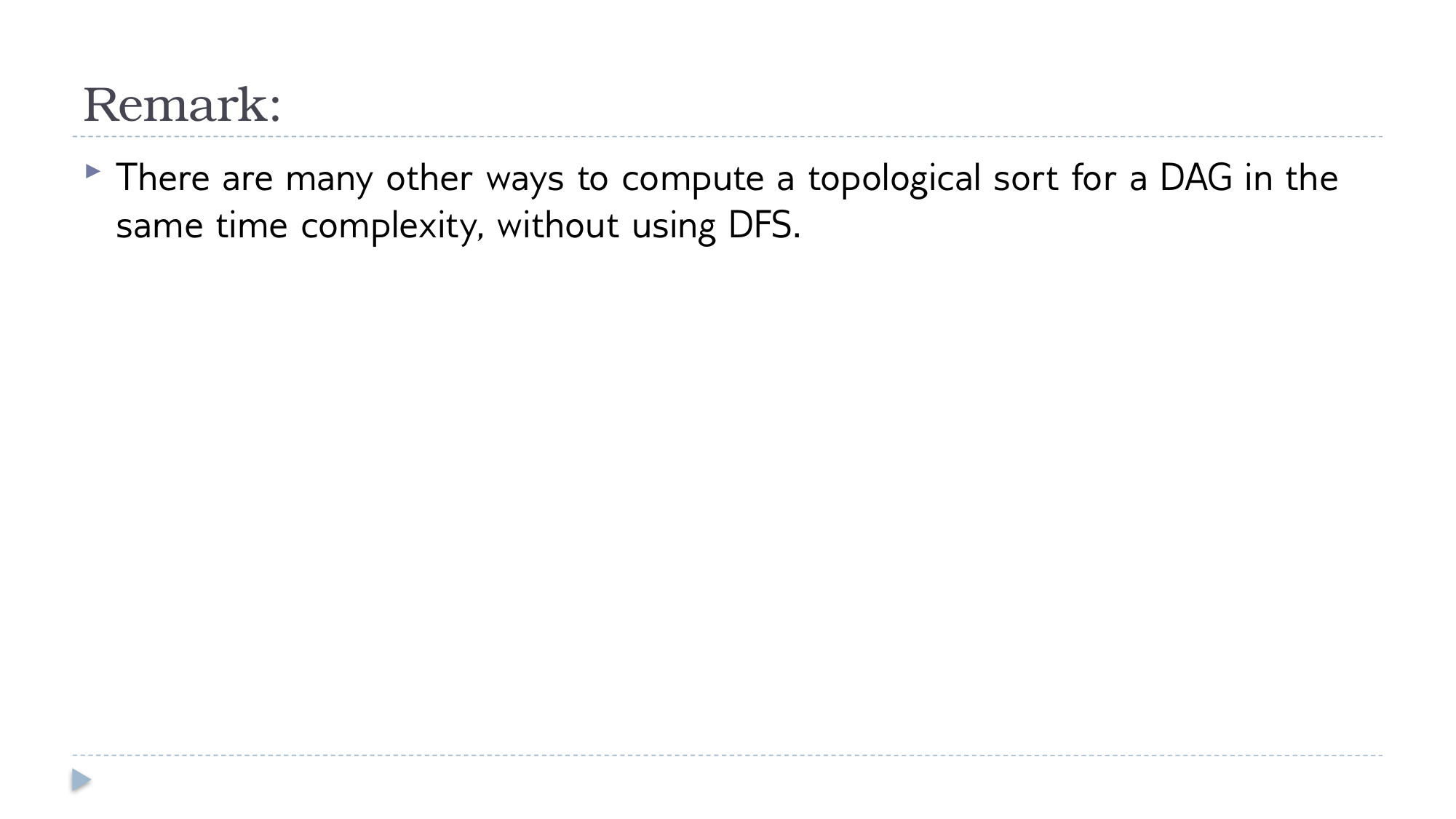

# Remark:
There are many other ways to compute a topological sort for a DAG in the same time complexity, without using DFS.